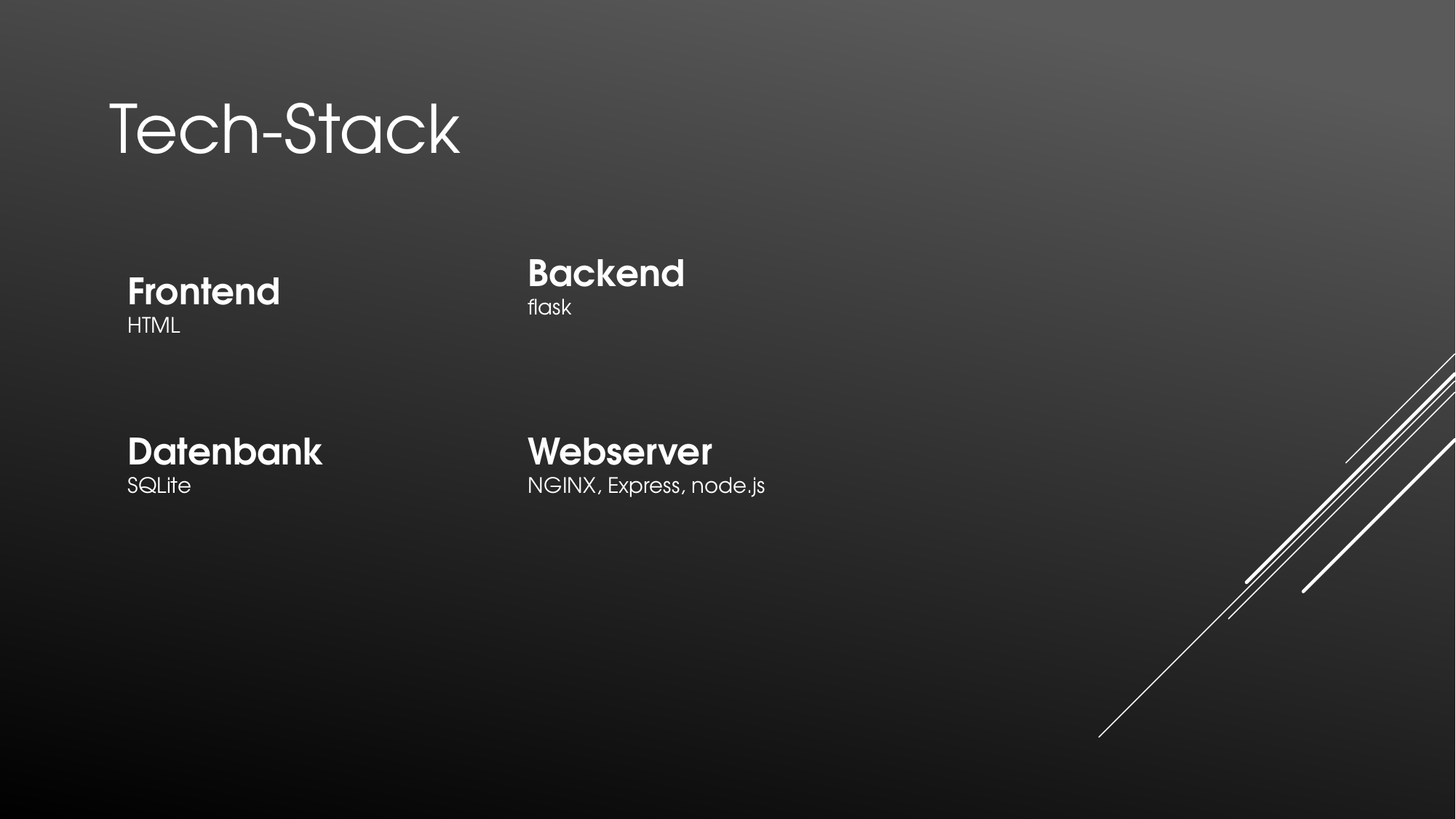

Tech-Stack
Backend
flask
Frontend
HTML
Datenbank
SQLite
Webserver
NGINX, Express, node.js